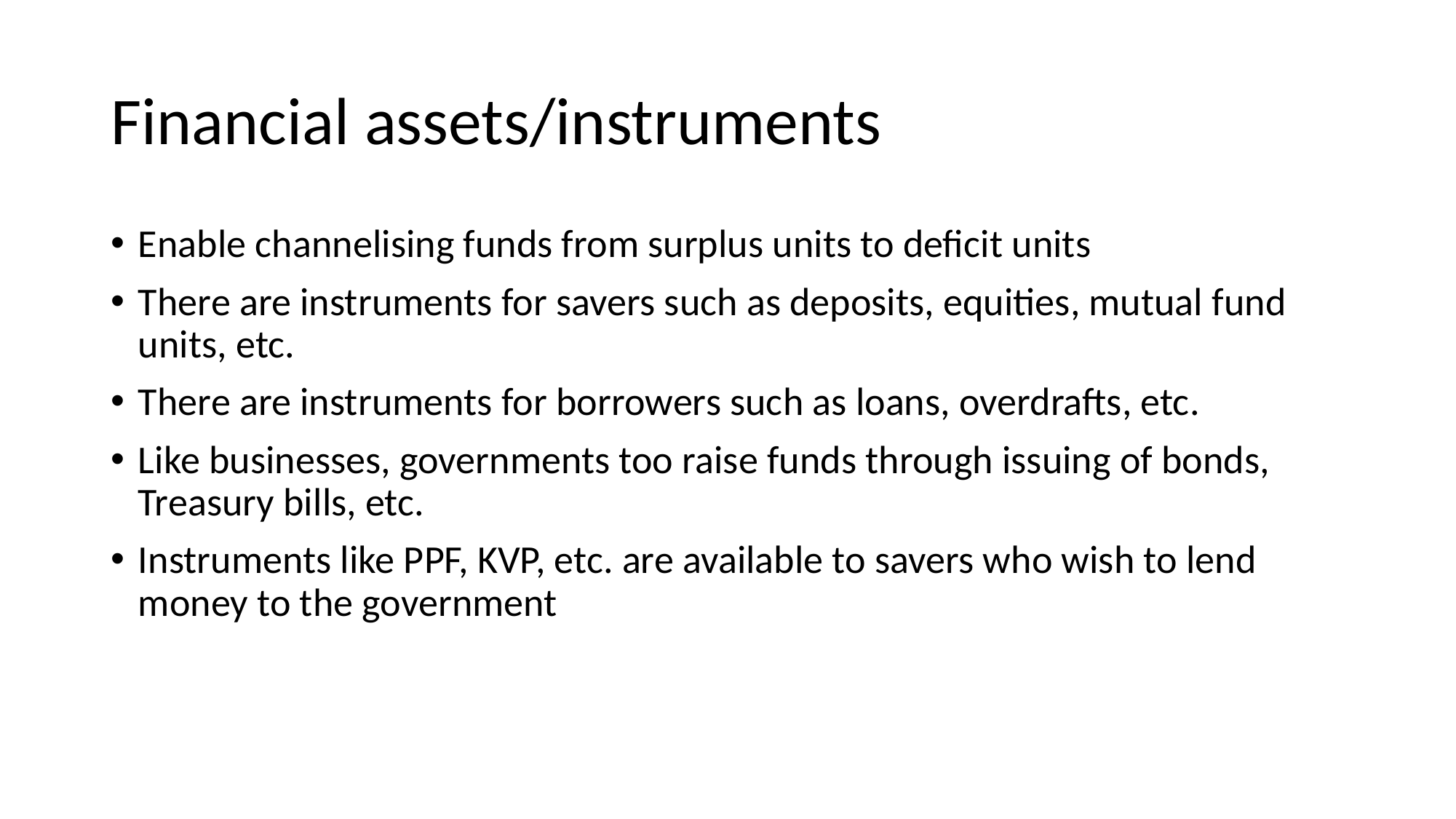

# Financial assets/instruments
Enable channelising funds from surplus units to deficit units
There are instruments for savers such as deposits, equities, mutual fund units, etc.
There are instruments for borrowers such as loans, overdrafts, etc.
Like businesses, governments too raise funds through issuing of bonds, Treasury bills, etc.
Instruments like PPF, KVP, etc. are available to savers who wish to lend money to the government